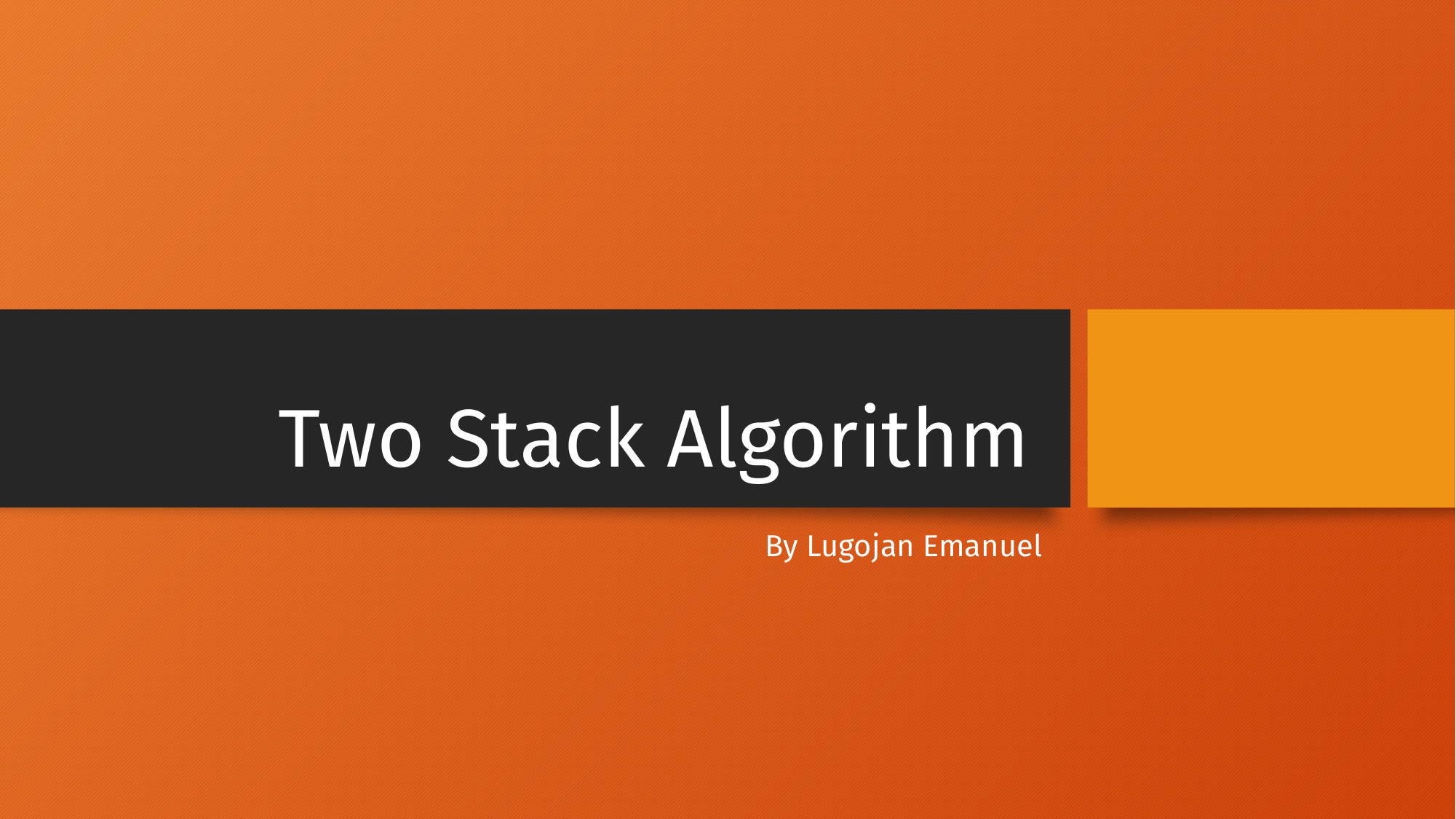

# Two Stack Algorithm
By Lugojan Emanuel